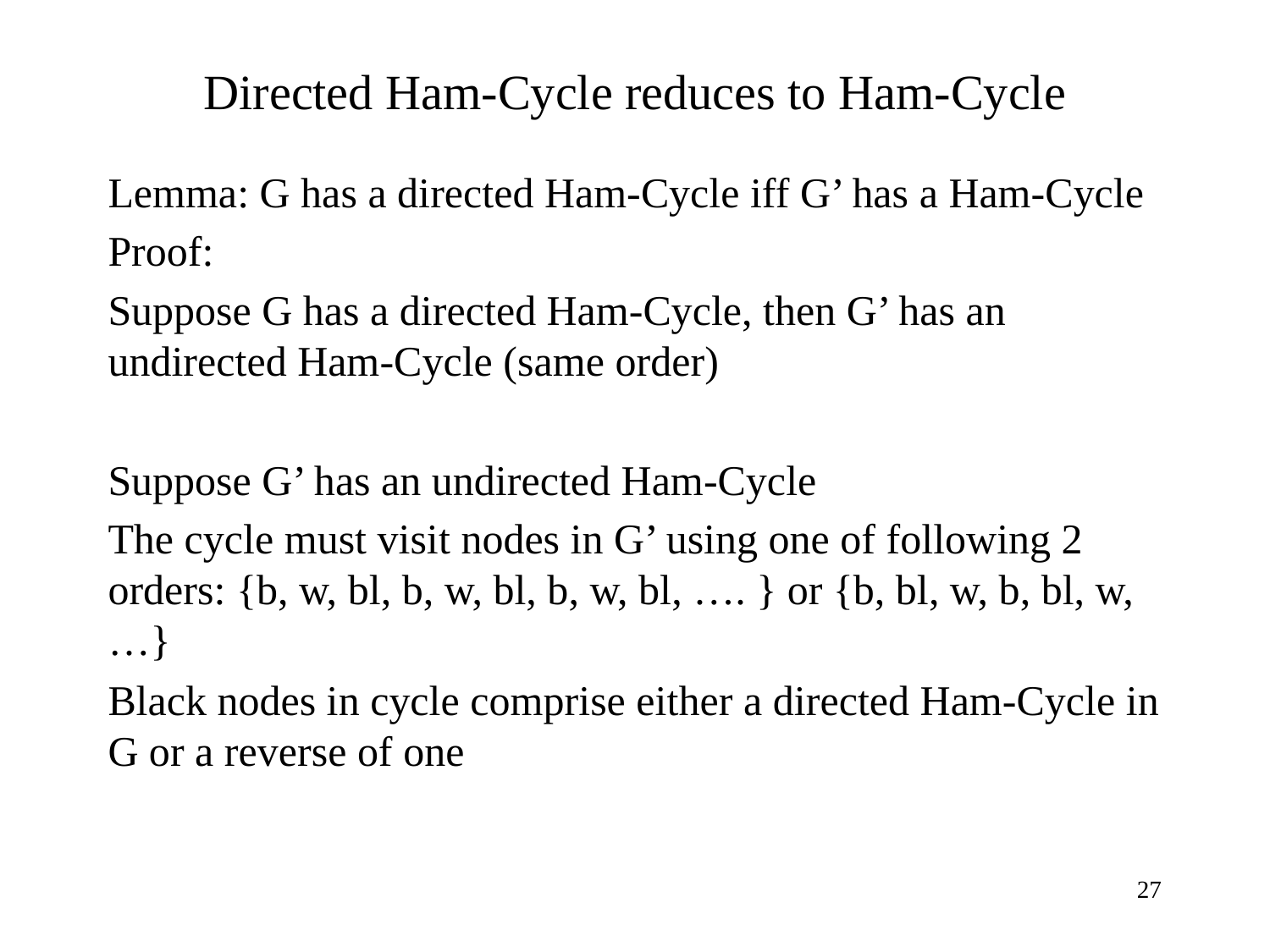

# Directed Ham-Cycle reduces to Ham-Cycle
Lemma: G has a directed Ham-Cycle iff G’ has a Ham-Cycle
Proof:
Suppose G has a directed Ham-Cycle, then G’ has an undirected Ham-Cycle (same order)

Suppose G’ has an undirected Ham-Cycle
The cycle must visit nodes in G’ using one of following 2 orders: {b, w, bl, b, w, bl, b, w, bl, …. } or {b, bl, w, b, bl, w, …}
Black nodes in cycle comprise either a directed Ham-Cycle in G or a reverse of one
27